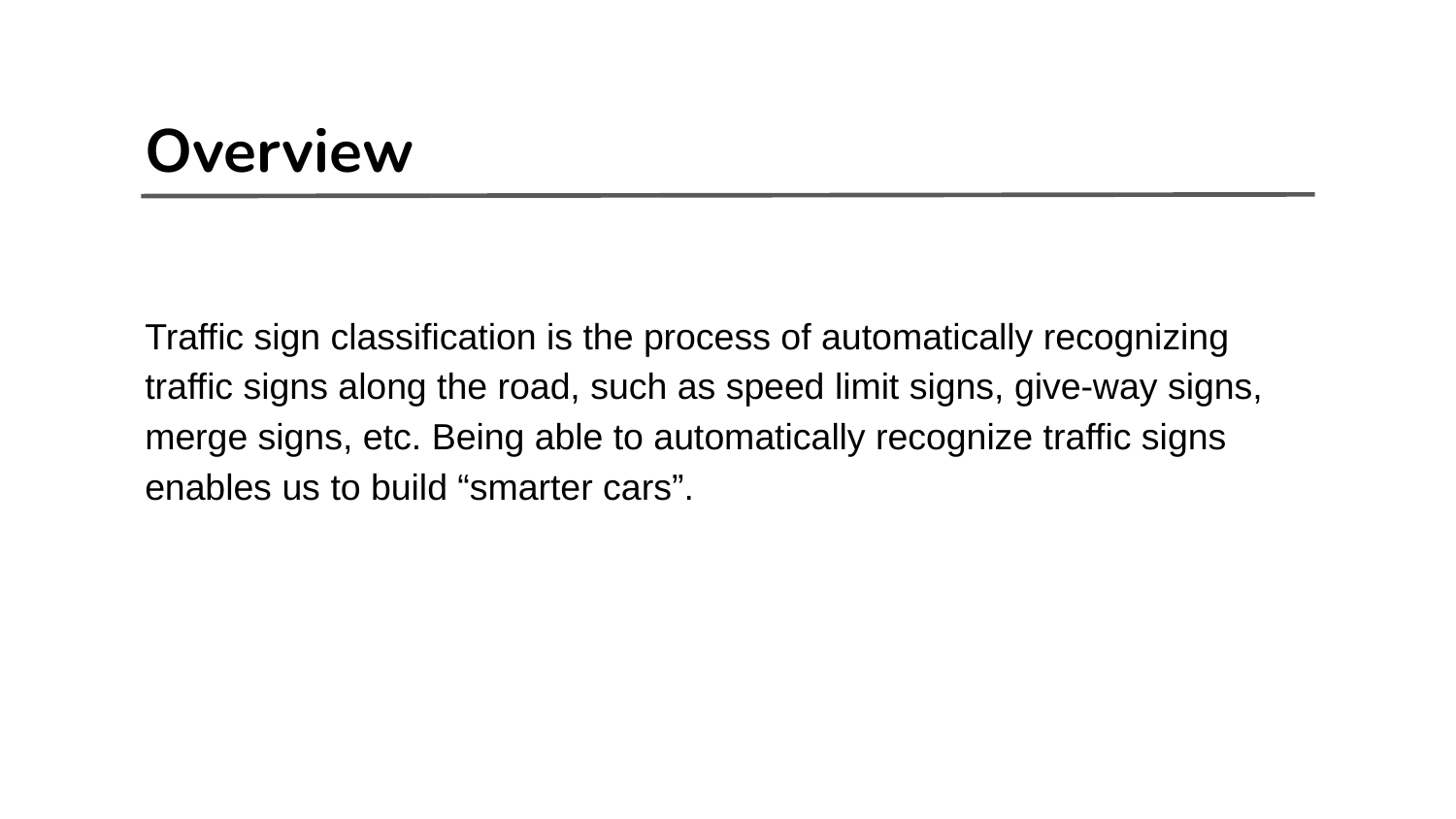

Overview

Traffic sign classification is the process of automatically recognizing traffic signs along the road, such as speed limit signs, give-way signs, merge signs, etc. Being able to automatically recognize traffic signs enables us to build “smarter cars”.